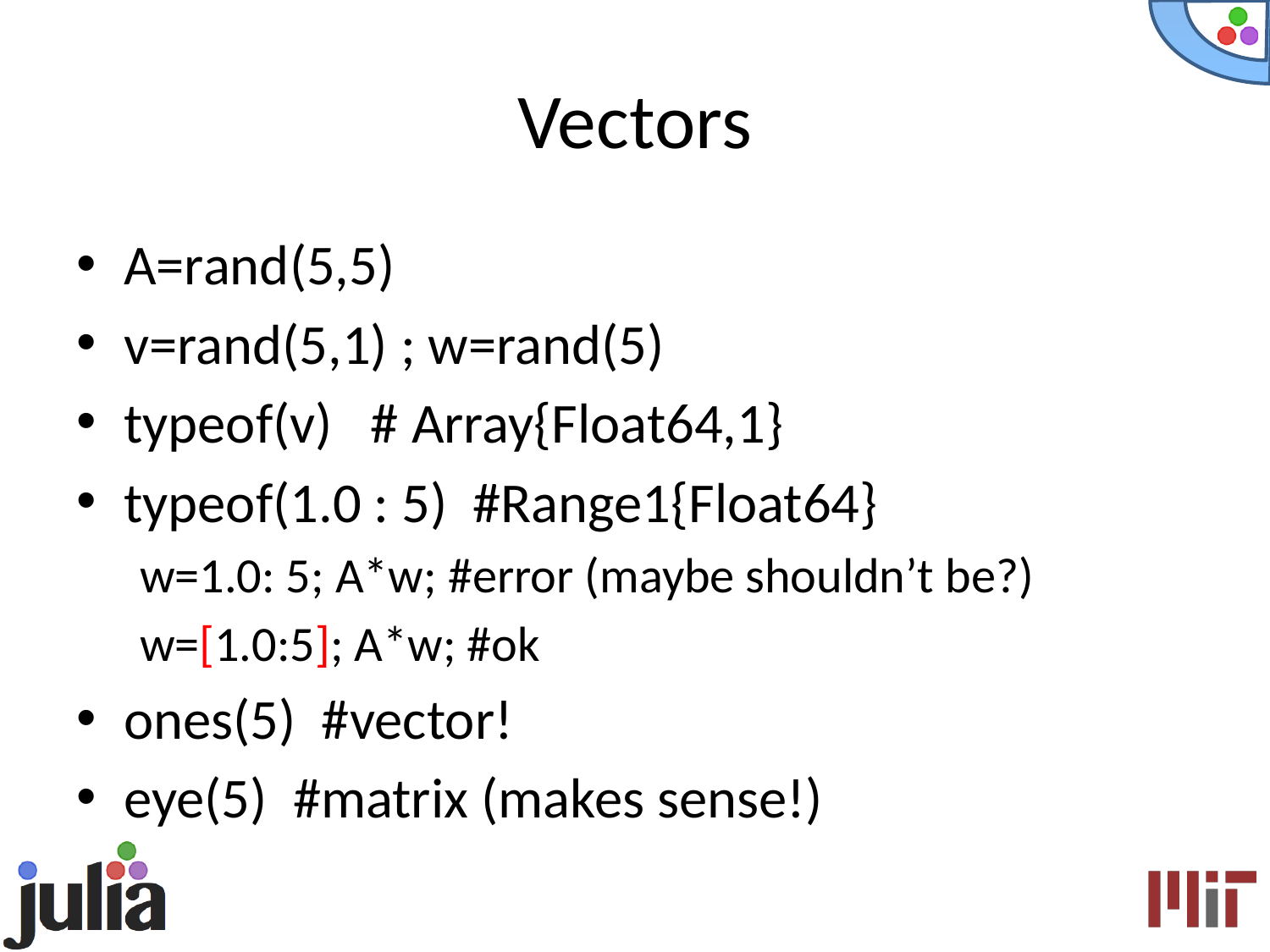

# Vectors
A=rand(5,5)
v=rand(5,1) ; w=rand(5)
typeof(v)   # Array{Float64,1}
typeof(1.0 : 5)  #Range1{Float64}
w=1.0: 5; A*w; #error (maybe shouldn’t be?)
w=[1.0:5]; A*w; #ok
ones(5)  #vector!
eye(5)  #matrix (makes sense!)